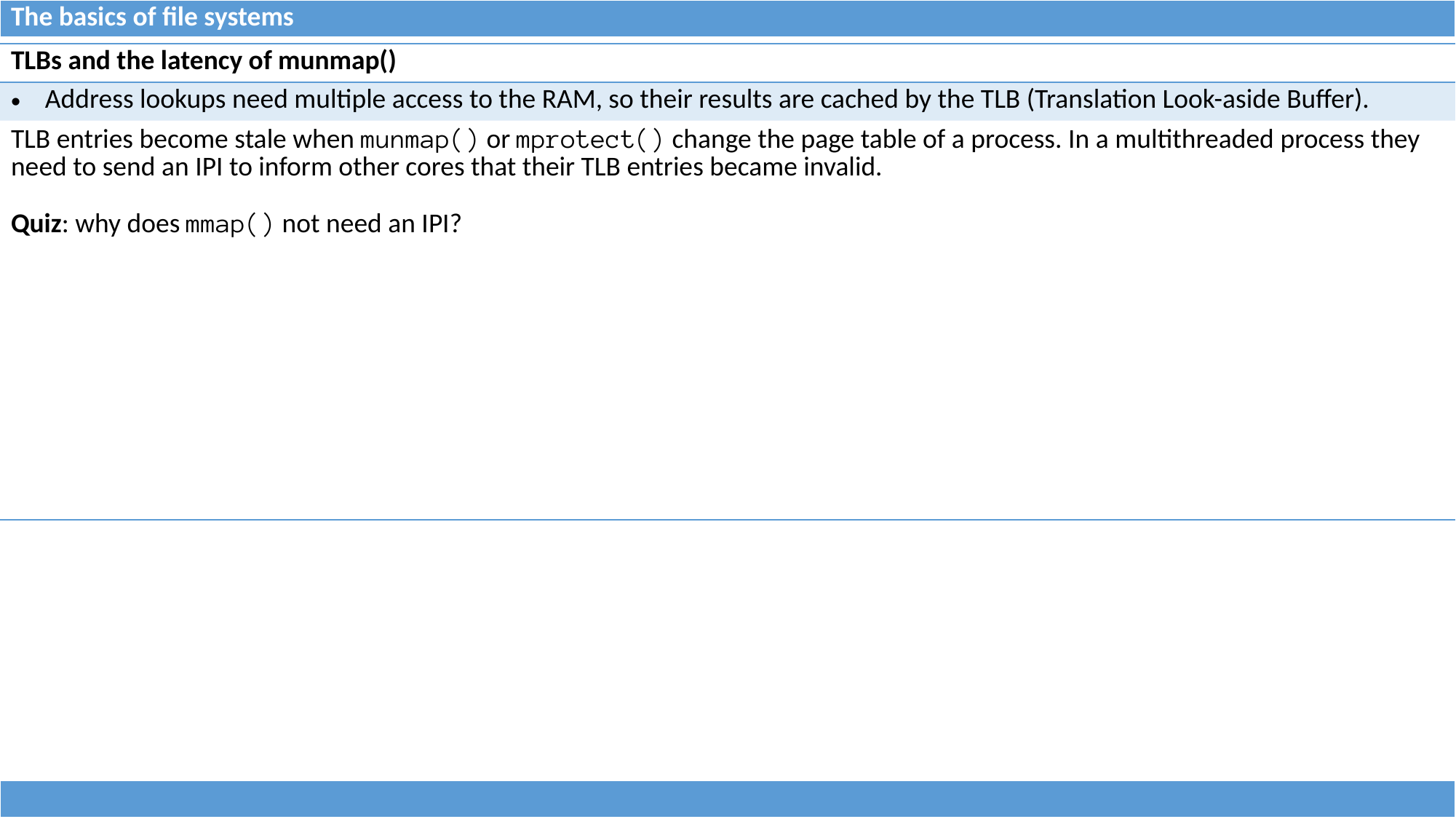

| The basics of file systems |
| --- |
| TLBs and the latency of munmap() |
| --- |
| Address lookups need multiple access to the RAM, so their results are cached by the TLB (Translation Look-aside Buffer). |
| TLB entries become stale when munmap() or mprotect() change the page table of a process. In a multithreaded process they need to send an IPI to inform other cores that their TLB entries became invalid. Quiz: why does mmap() not need an IPI? |
|  |
| --- |